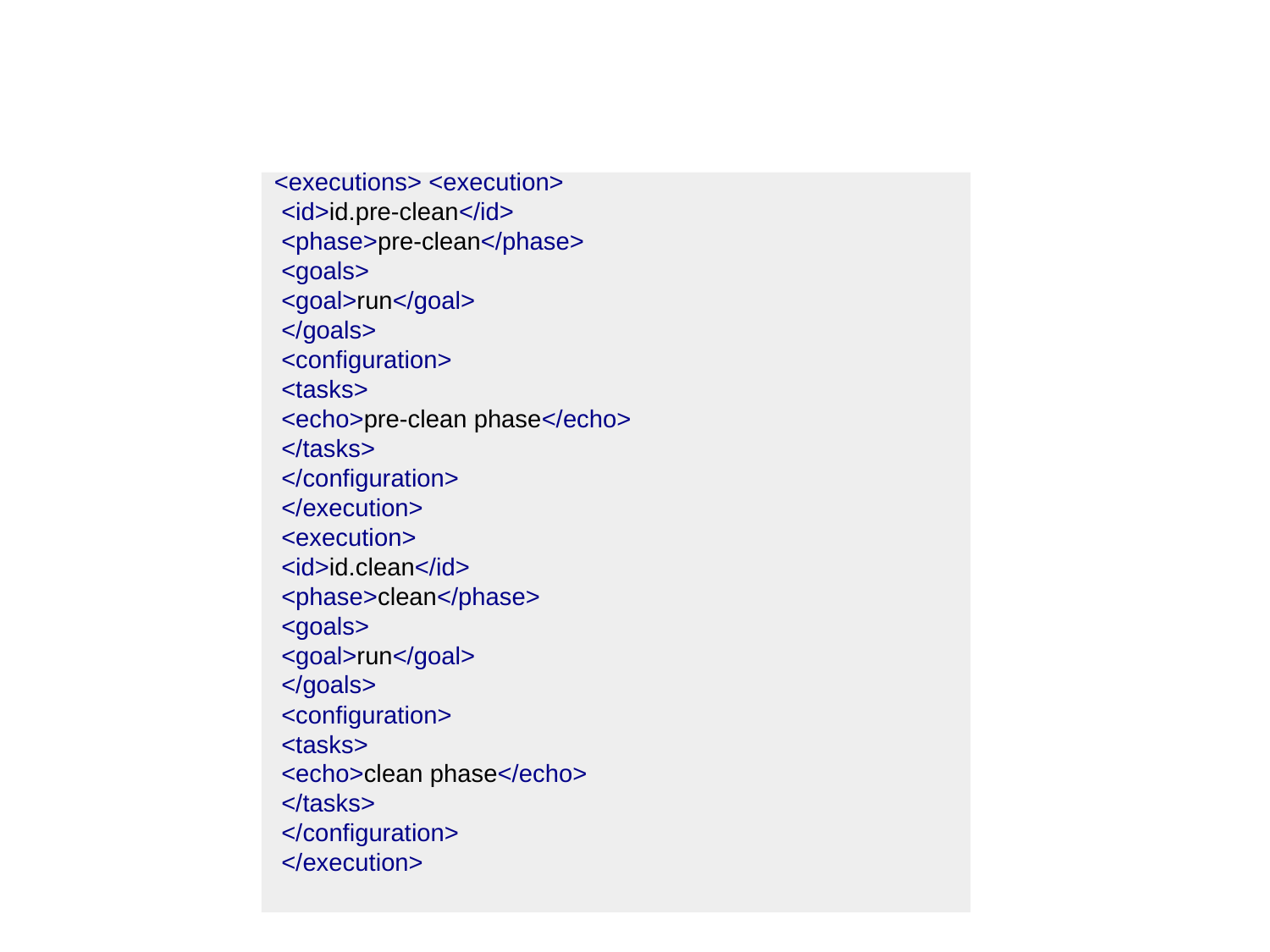

#
<executions> <execution>
 <id>id.pre-clean</id>
 <phase>pre-clean</phase>
 <goals>
 <goal>run</goal>
 </goals>
 <configuration>
 <tasks>
 <echo>pre-clean phase</echo>
 </tasks>
 </configuration>
 </execution>
 <execution>
 <id>id.clean</id>
 <phase>clean</phase>
 <goals>
 <goal>run</goal>
 </goals>
 <configuration>
 <tasks>
 <echo>clean phase</echo>
 </tasks>
 </configuration>
 </execution>